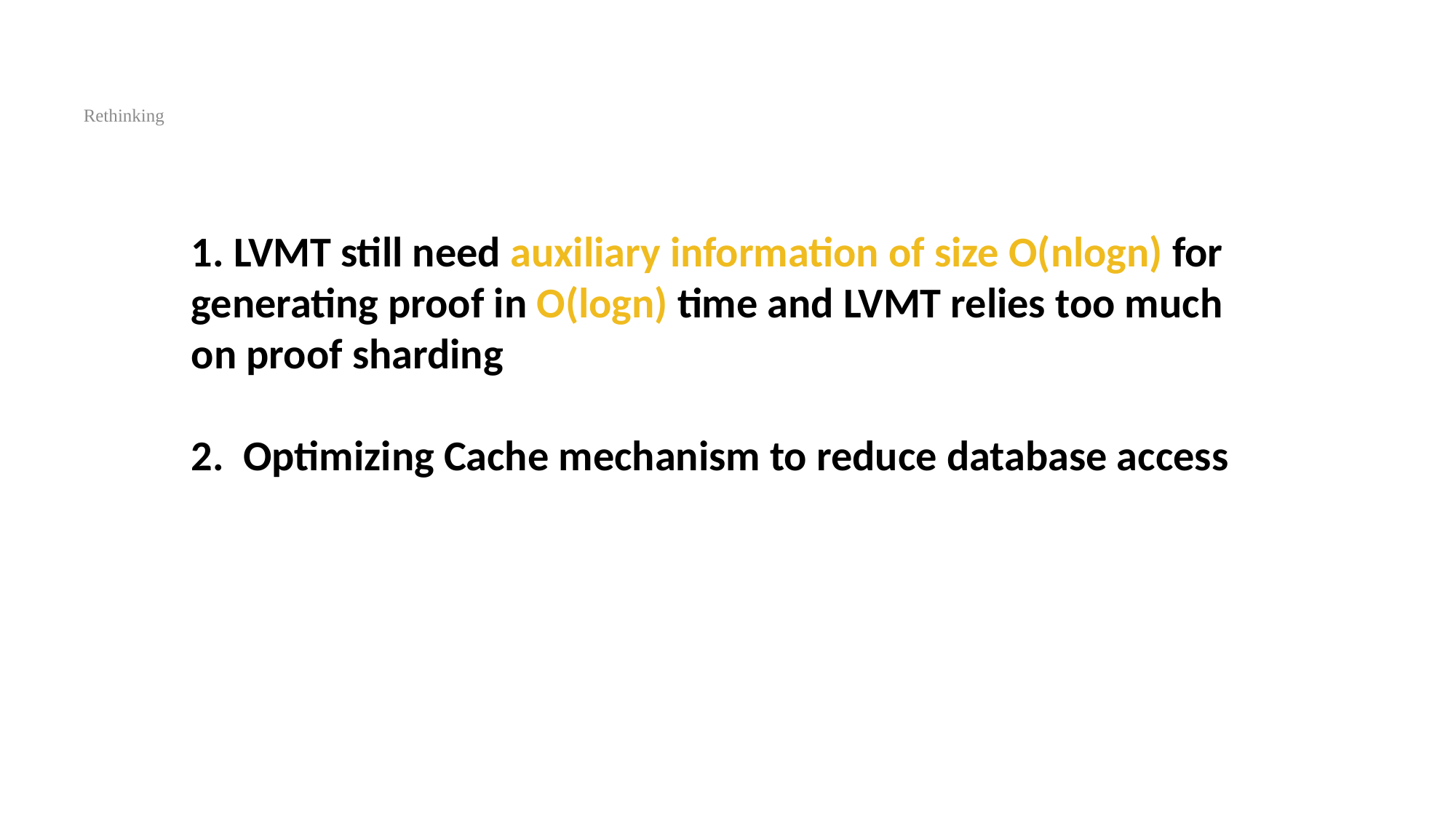

Rethinking
1. LVMT still need auxiliary information of size O(nlogn) for generating proof in O(logn) time and LVMT relies too much on proof sharding

2.  Optimizing Cache mechanism to reduce database access